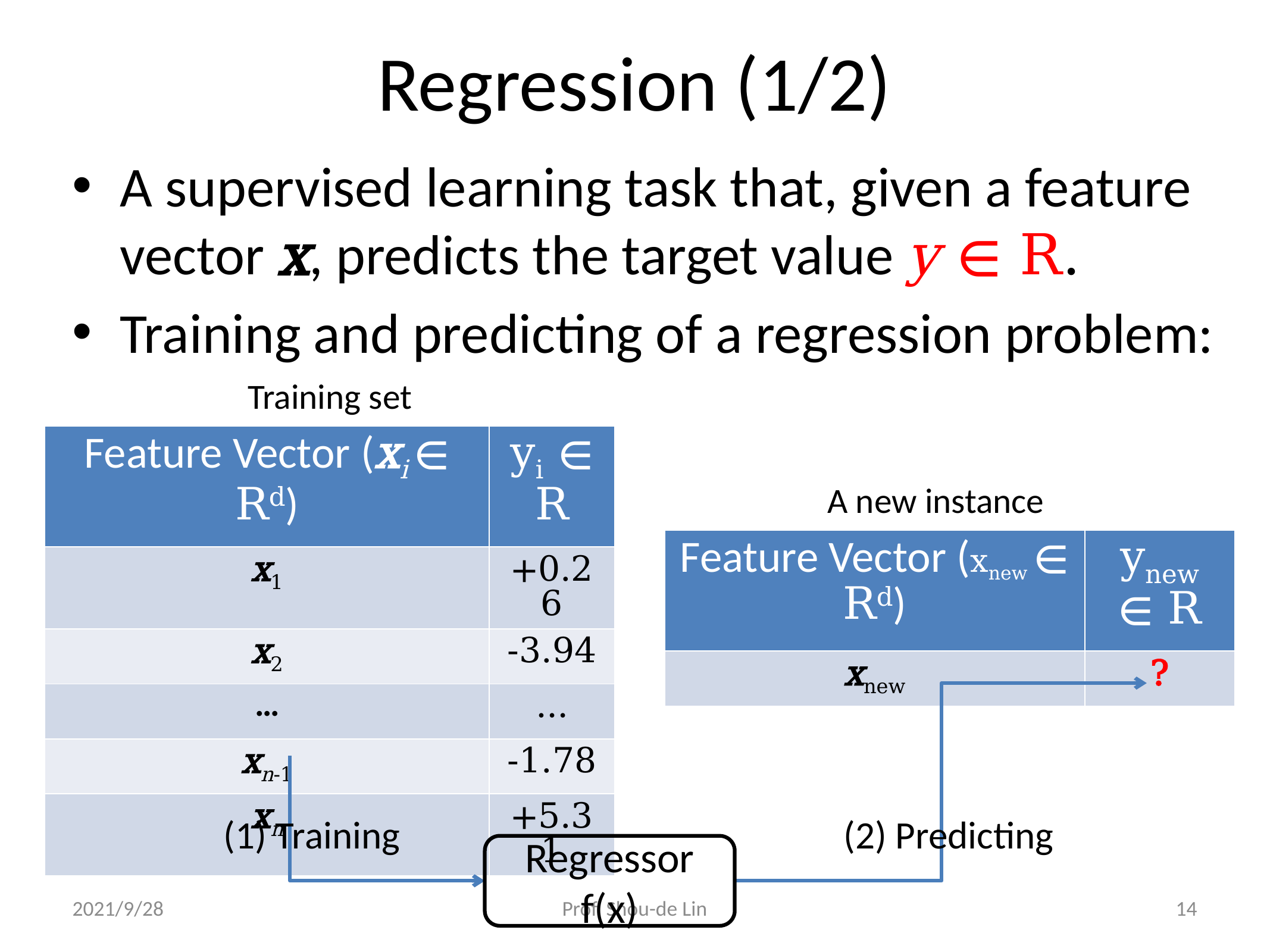

# Regression (1/2)
A supervised learning task that, given a feature vector x, predicts the target value y ∈ R.
Training and predicting of a regression problem:

Training set
| Feature Vector (xi ∈ Rd) | yi ∈ R |
| --- | --- |
| x1 | +0.26 |
| x2 | -3.94 |
| … | … |
| xn-1 | -1.78 |
| xn | +5.31 |
A new instance
| Feature Vector (xnew ∈ Rd) | ynew ∈ R |
| --- | --- |
| xnew | ? |

(1) Training
(2) Predicting
Regressor f(x)
2021/9/28
Prof. Shou-de Lin
14